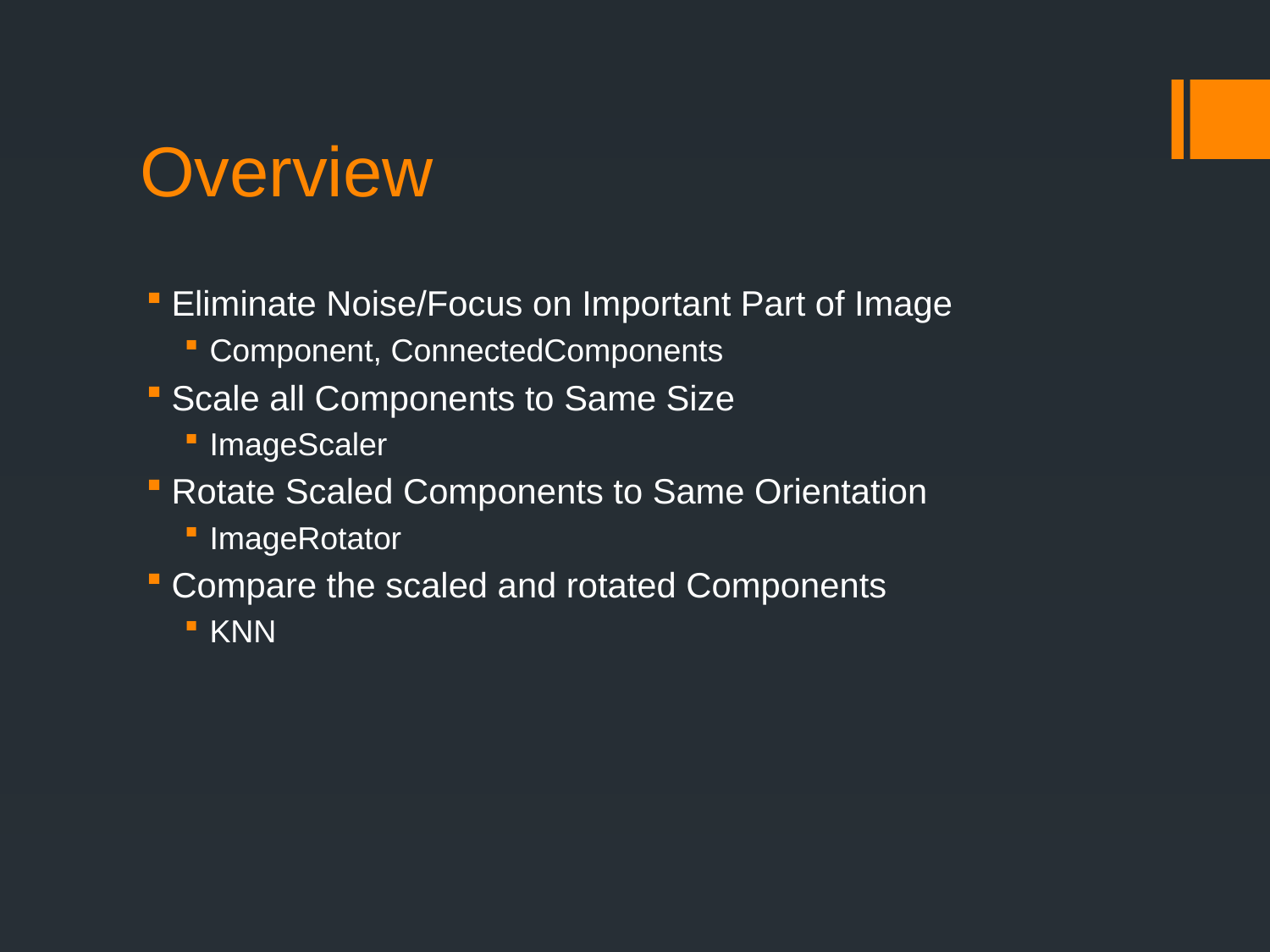

# Overview
Eliminate Noise/Focus on Important Part of Image
Component, ConnectedComponents
Scale all Components to Same Size
ImageScaler
Rotate Scaled Components to Same Orientation
ImageRotator
Compare the scaled and rotated Components
KNN